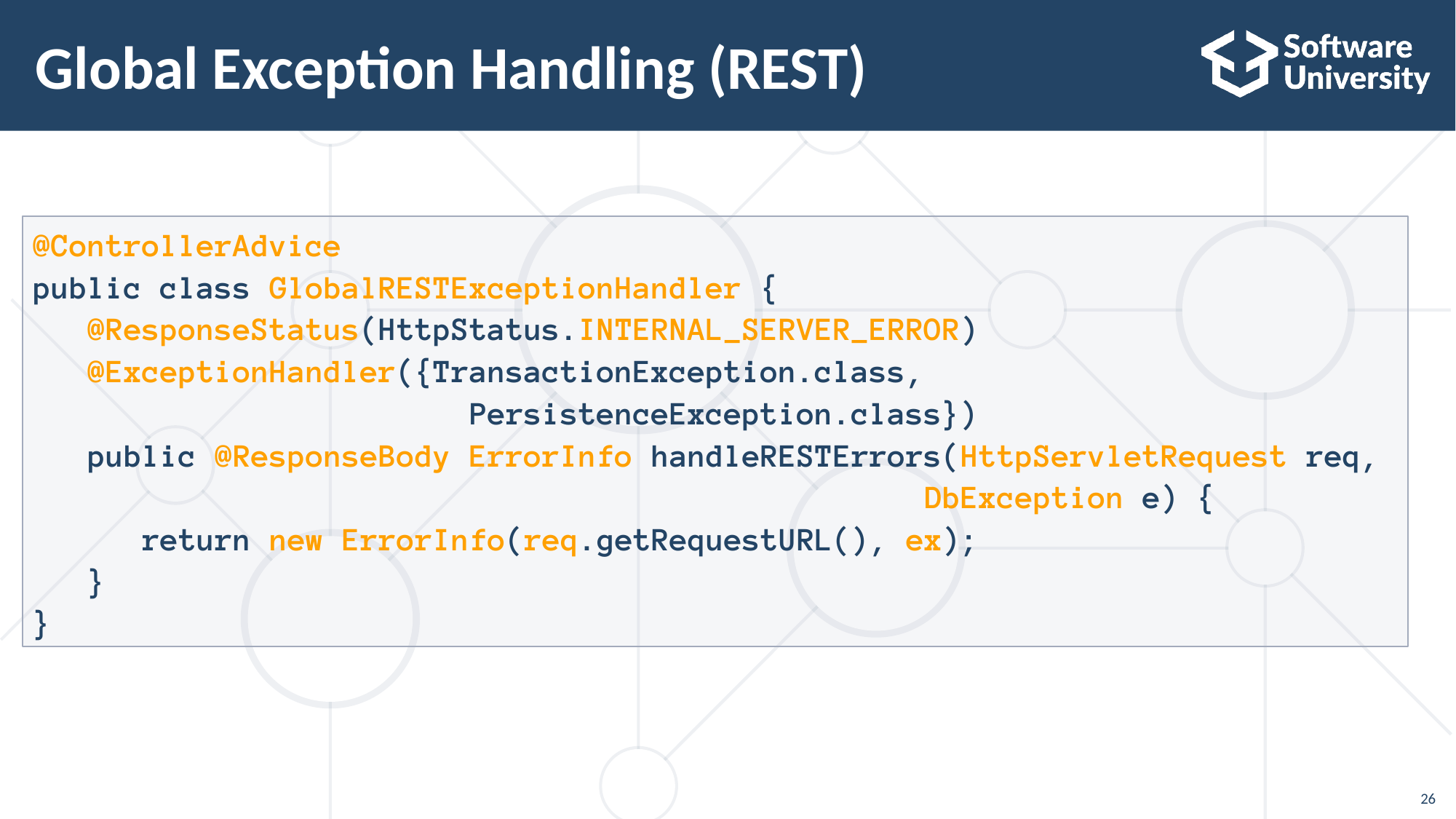

# Global Exception Handling (REST)
@ControllerAdvice
public class GlobalRESTExceptionHandler {
   @ResponseStatus(HttpStatus.INTERNAL_SERVER_ERROR)
   @ExceptionHandler({TransactionException.class,
 				PersistenceException.class})
   public @ResponseBody ErrorInfo handleRESTErrors(HttpServletRequest req,
								 DbException e) {
      return new ErrorInfo(req.getRequestURL(), ex);
   }
}
26